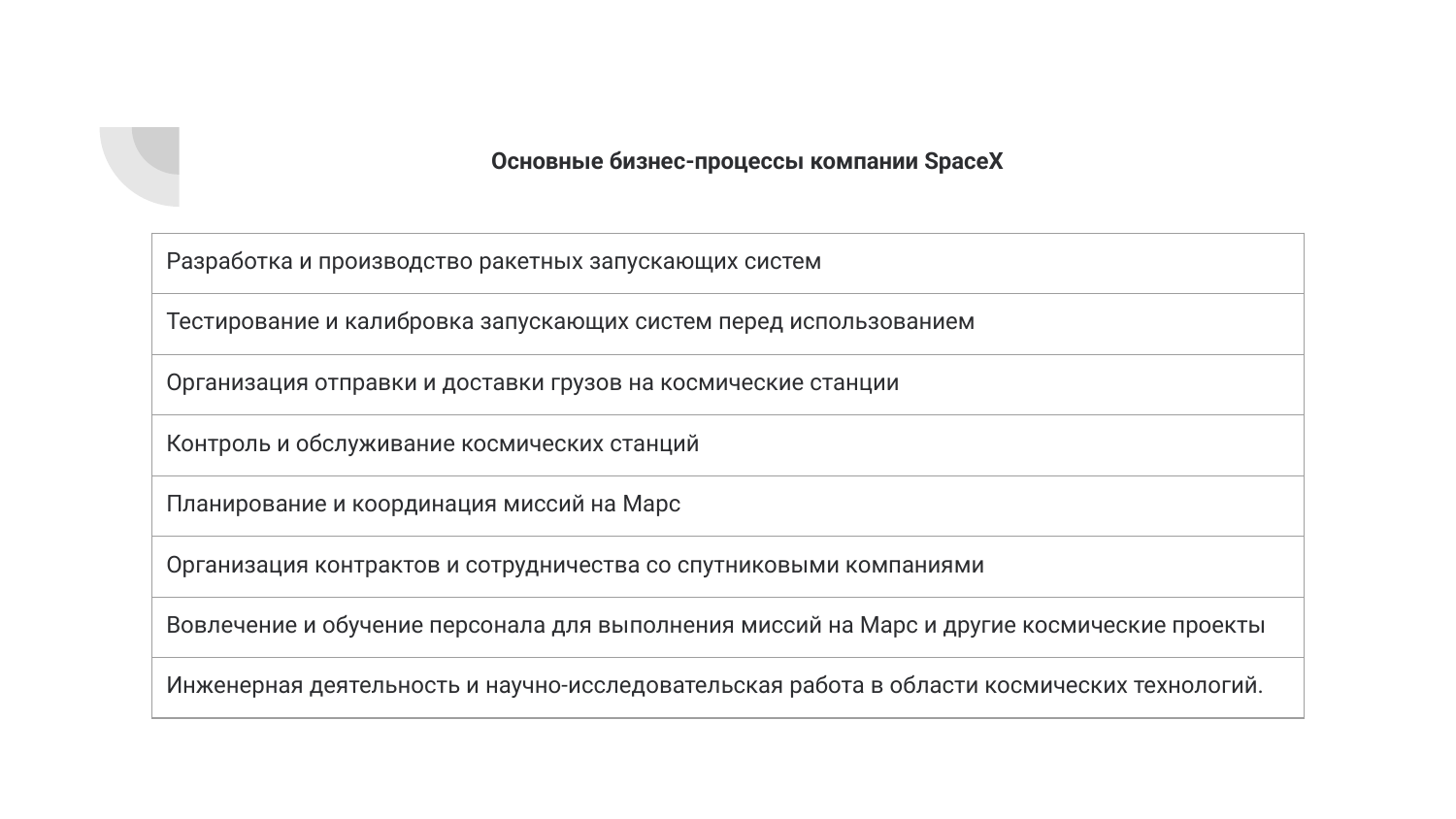

# Основные бизнес-процессы компании SpaceX
| Разработка и производство ракетных запускающих систем |
| --- |
| Тестирование и калибровка запускающих систем перед использованием |
| Организация отправки и доставки грузов на космические станции |
| Контроль и обслуживание космических станций |
| Планирование и координация миссий на Марс |
| Организация контрактов и сотрудничества со спутниковыми компаниями |
| Вовлечение и обучение персонала для выполнения миссий на Марс и другие космические проекты |
| Инженерная деятельность и научно-исследовательская работа в области космических технологий. |